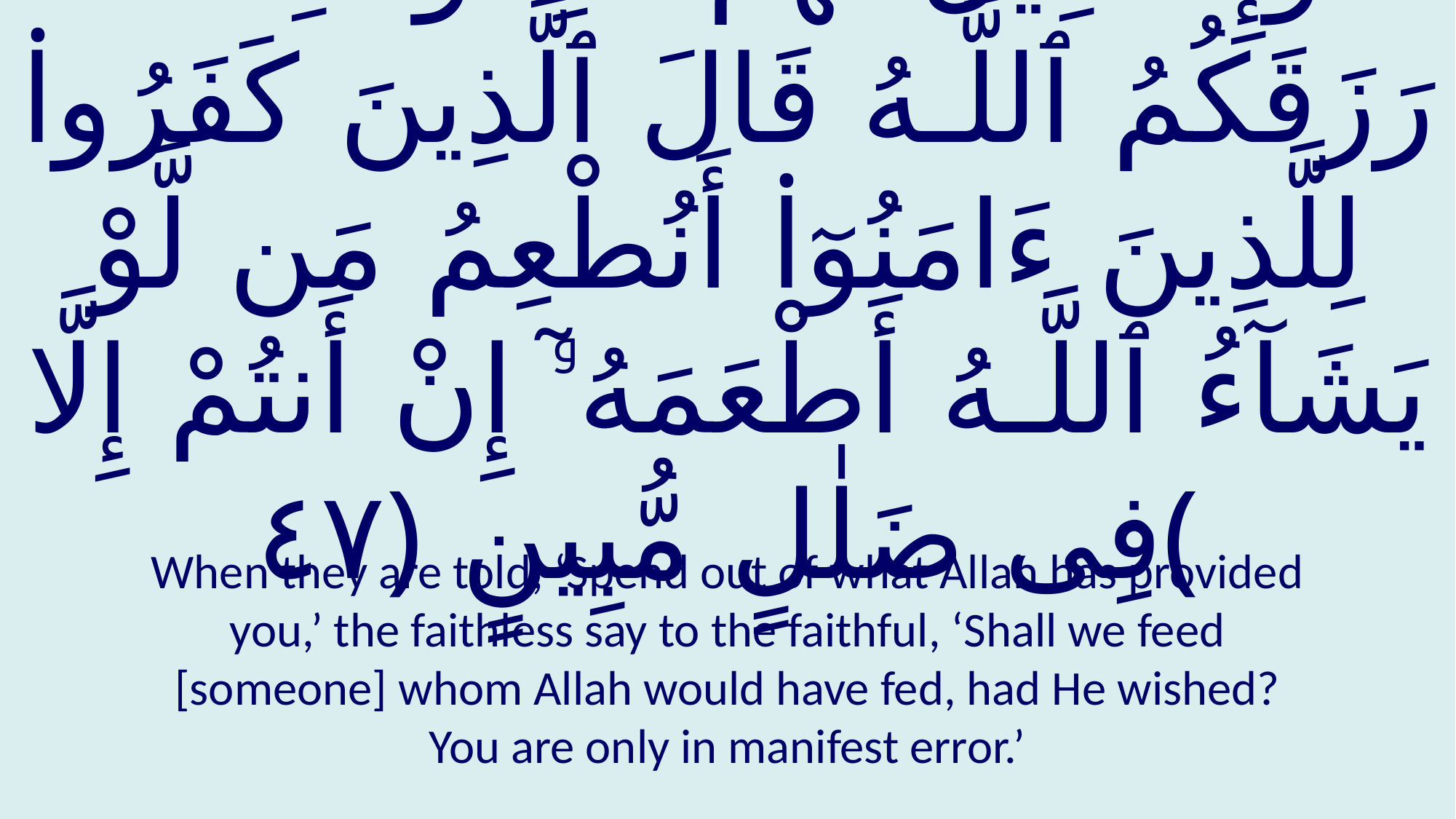

# وَإِذَا قِيلَ لَهُمْ أَنفِقُوا۟ مِمَّا رَزَقَكُمُ ٱللَّـهُ قَالَ ٱلَّذِينَ كَفَرُوا۟ لِلَّذِينَ ءَامَنُوٓا۟ أَنُطْعِمُ مَن لَّوْ يَشَآءُ ٱللَّـهُ أَطْعَمَهُۥٓ إِنْ أَنتُمْ إِلَّا فِى ضَلٰلٍ مُّبِينٍ ﴿٤٧﴾
When they are told, ‘Spend out of what Allah has provided you,’ the faithless say to the faithful, ‘Shall we feed [someone] whom Allah would have fed, had He wished? You are only in manifest error.’